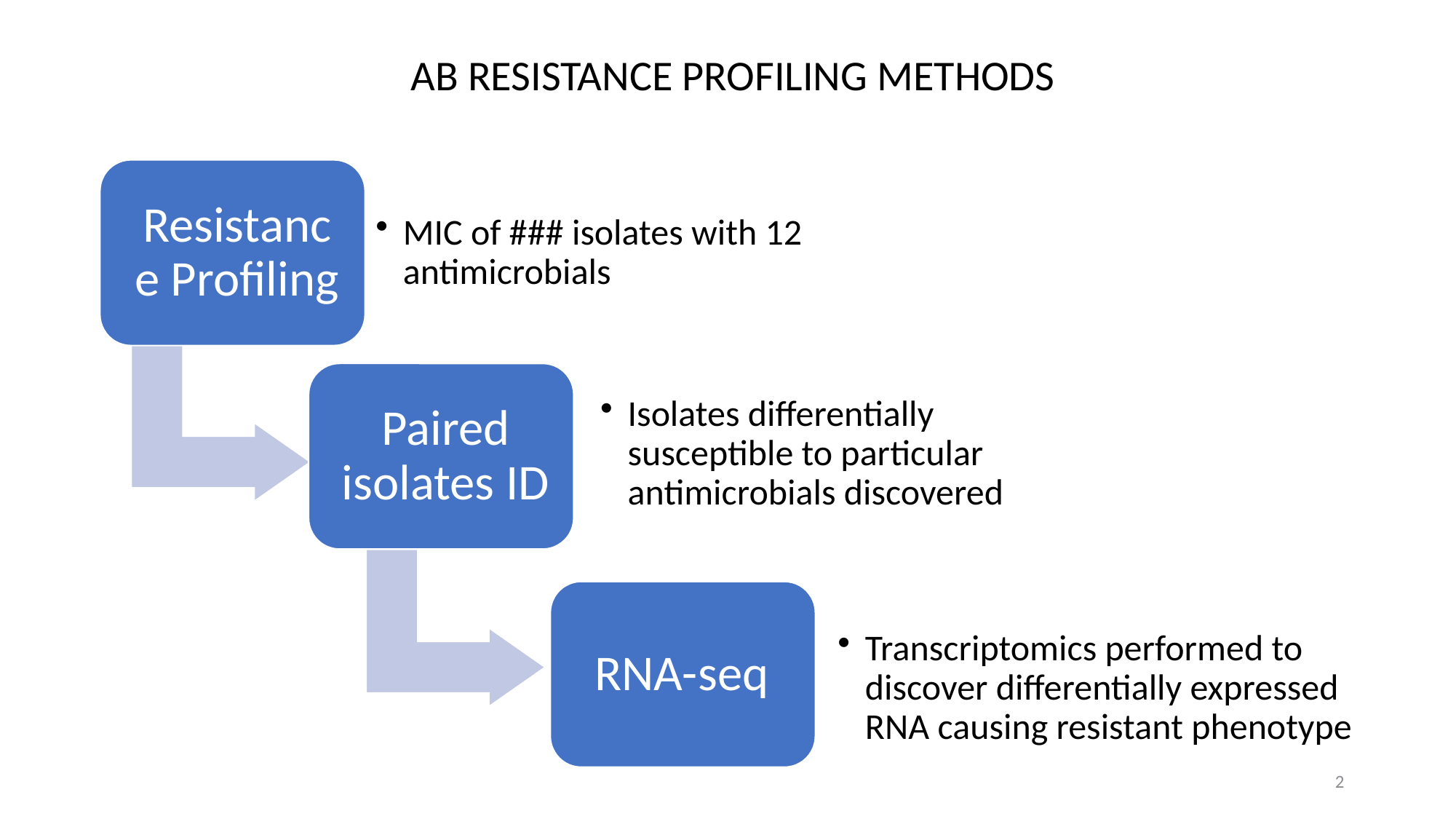

# AB Resistance Profiling Methods
Resistance Profiling
MIC of ### isolates with 12 antimicrobials
Paired isolates ID
Isolates differentially susceptible to particular antimicrobials discovered
RNA-seq
Transcriptomics performed to discover differentially expressed RNA causing resistant phenotype
2